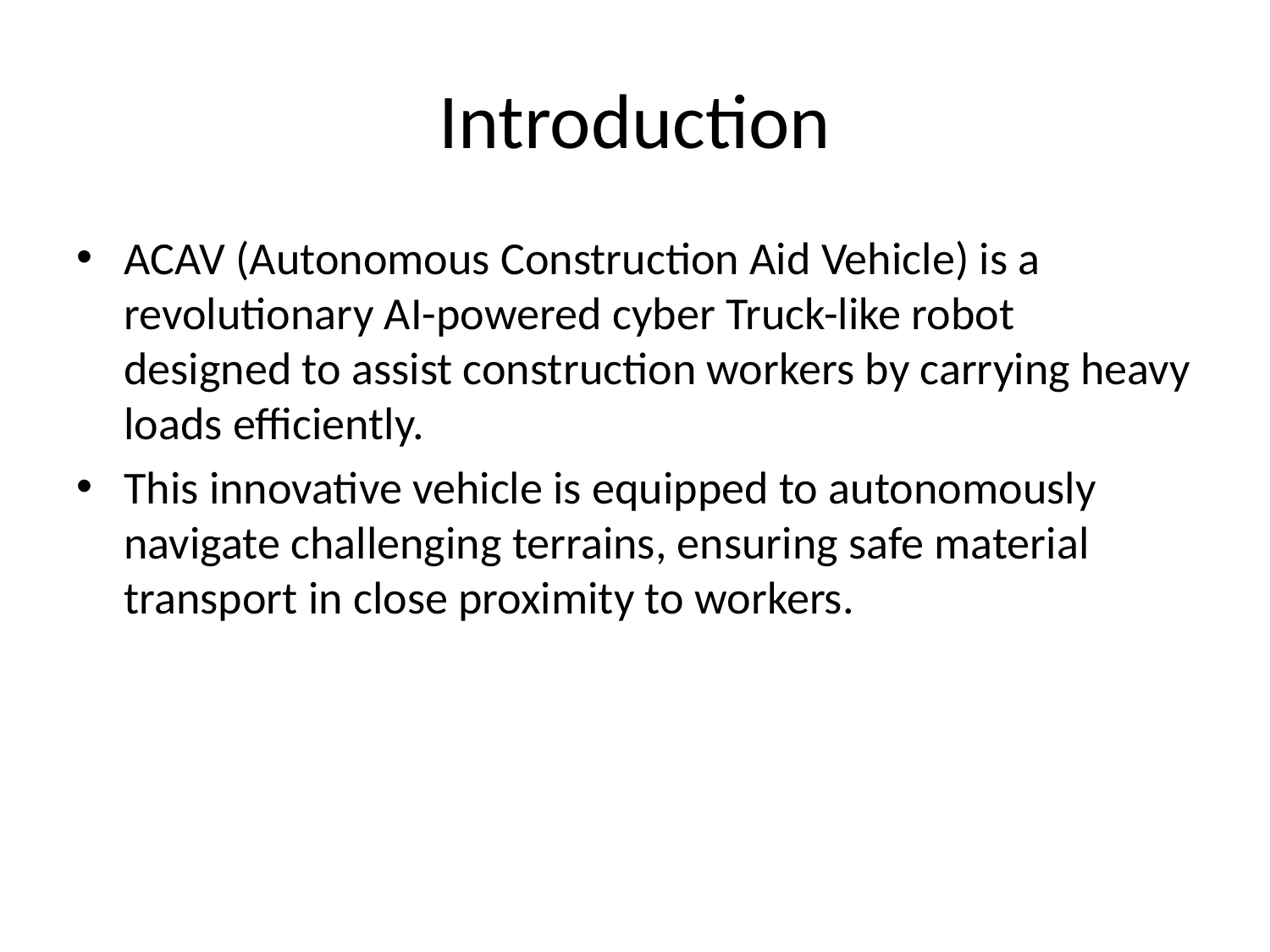

# Introduction
ACAV (Autonomous Construction Aid Vehicle) is a revolutionary AI-powered cyber Truck-like robot designed to assist construction workers by carrying heavy loads efficiently.
This innovative vehicle is equipped to autonomously navigate challenging terrains, ensuring safe material transport in close proximity to workers.